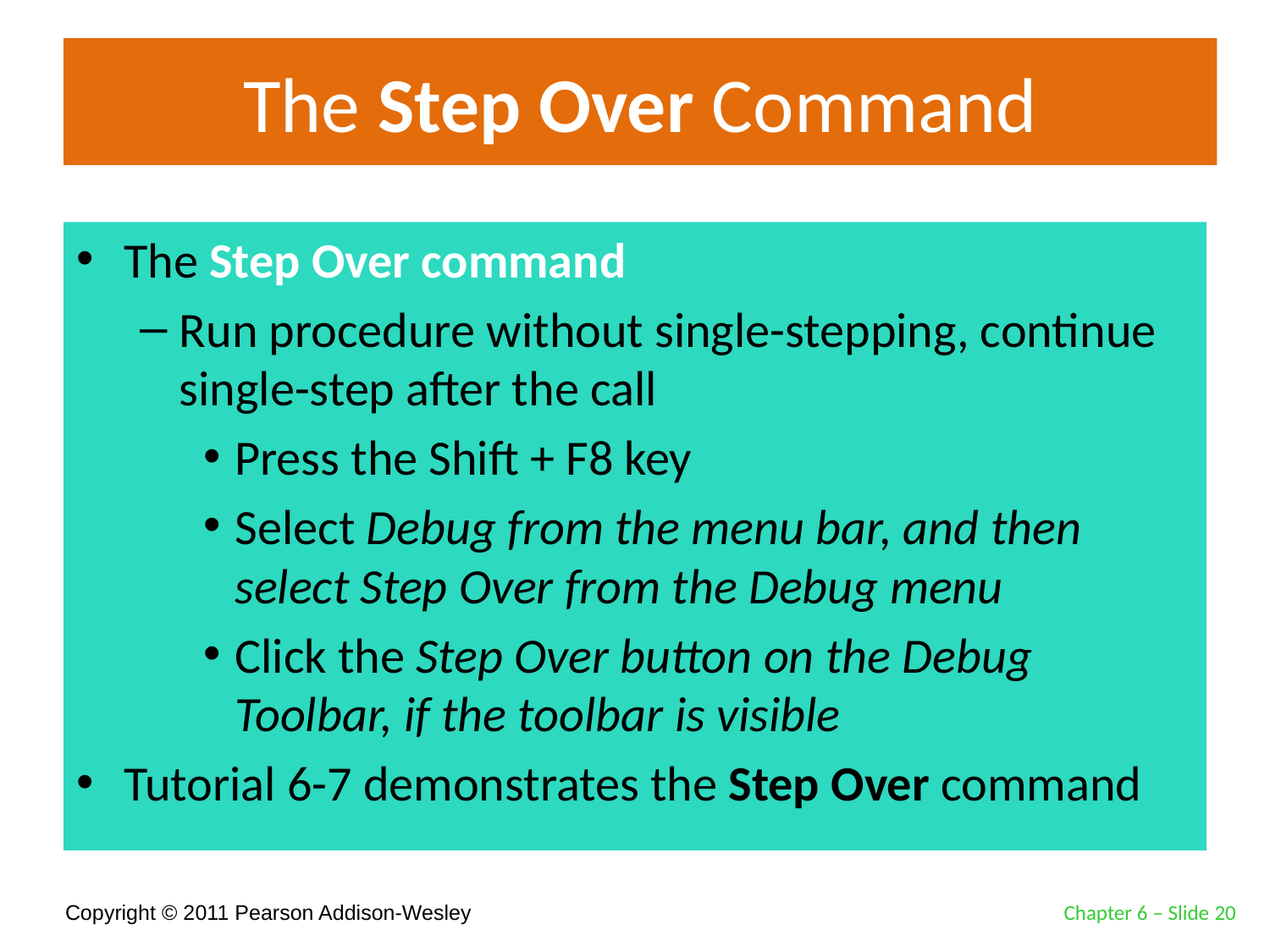

# The Step Over Command
The Step Over command
Run procedure without single-stepping, continue single-step after the call
Press the Shift + F8 key
Select Debug from the menu bar, and then select Step Over from the Debug menu
Click the Step Over button on the Debug Toolbar, if the toolbar is visible
Tutorial 6-7 demonstrates the Step Over command

Chapter 6 – Slide 20